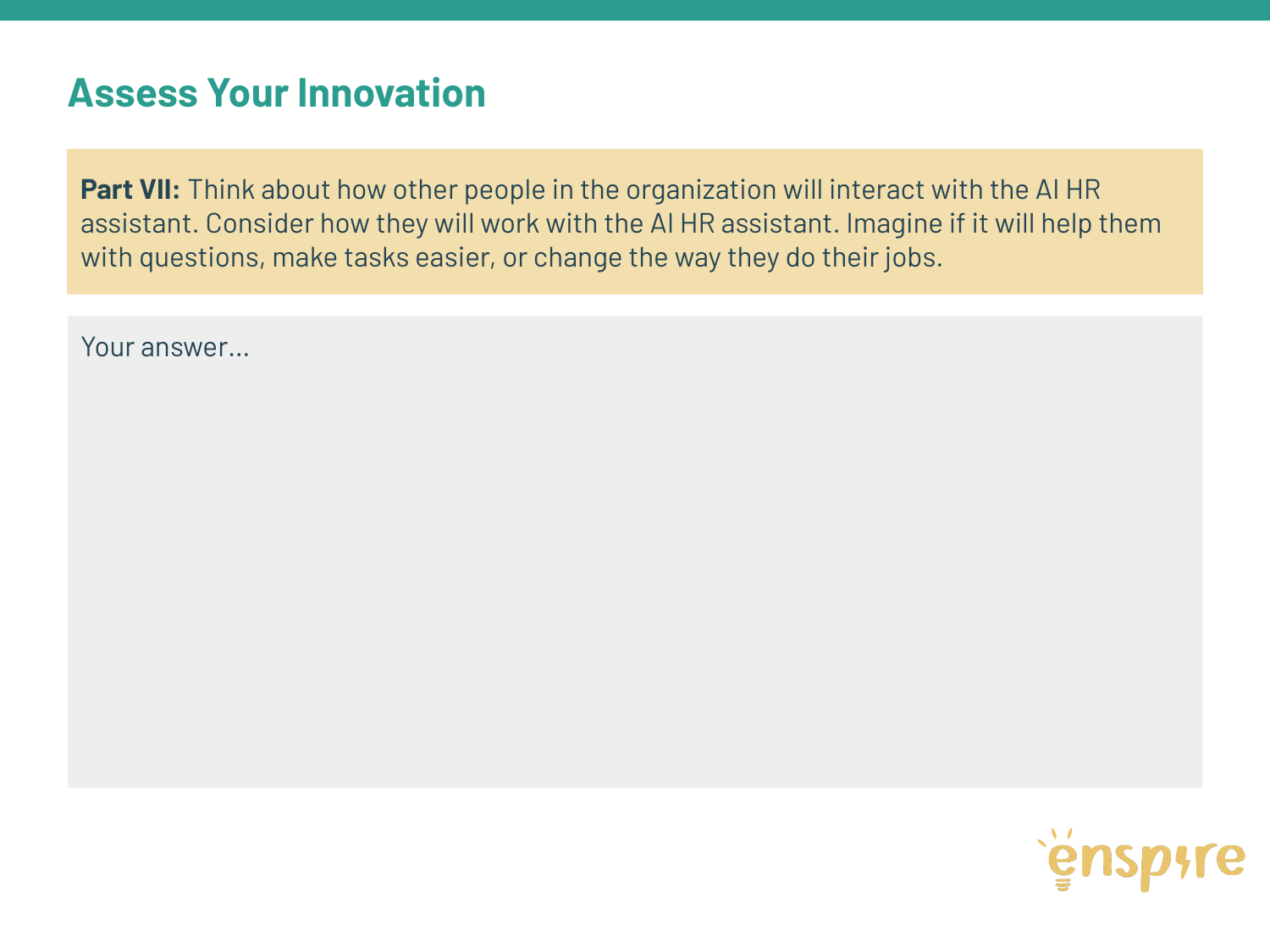

Assess Your Innovation

Part VII: Think about how other people in the organization will interact with the AI HR assistant. Consider how they will work with the AI HR assistant. Imagine if it will help them with questions, make tasks easier, or change the way they do their jobs.
Your answer…